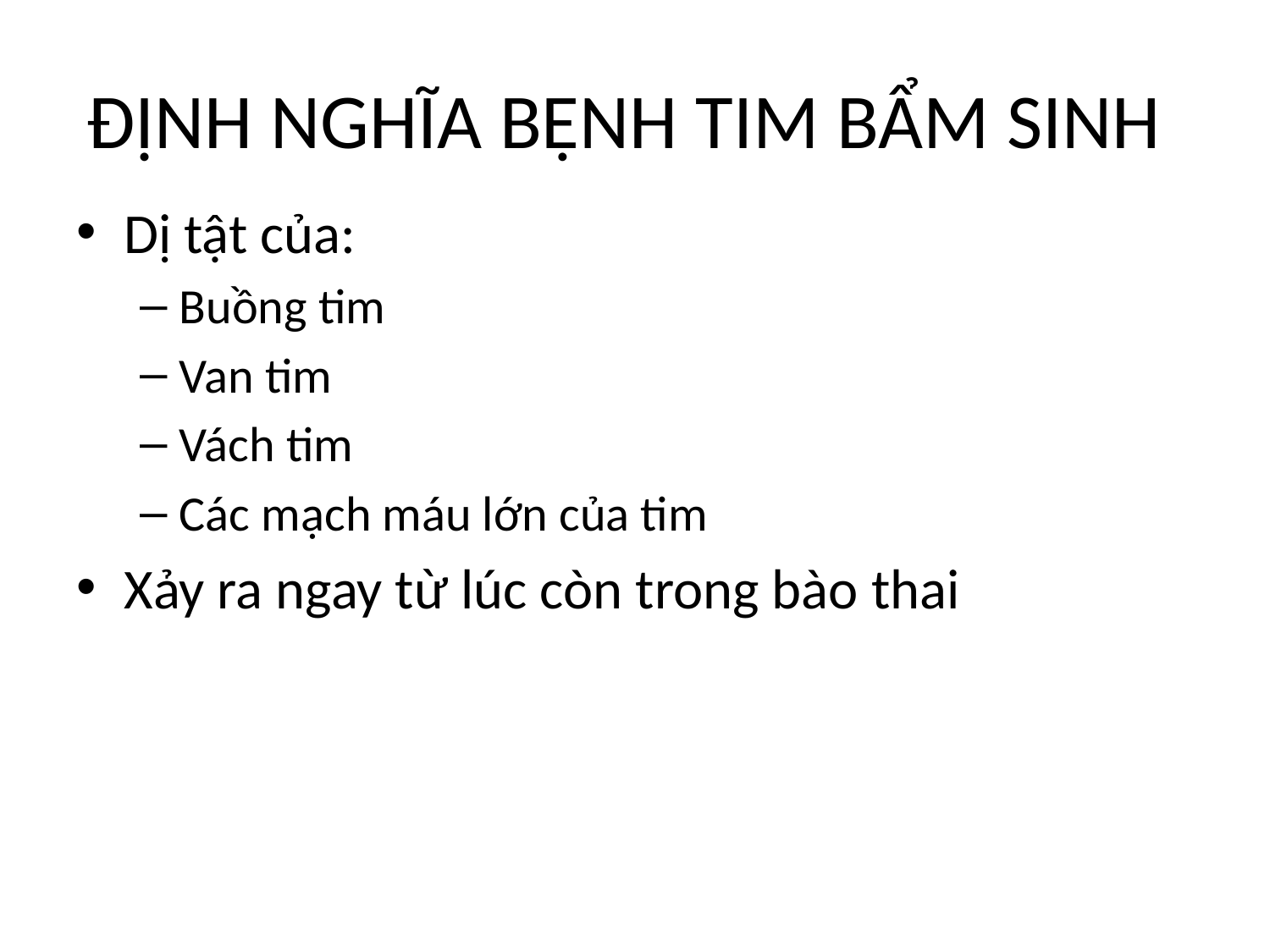

# ĐỊNH NGHĨA BỆNH TIM BẨM SINH
Dị tật của:
Buồng tim
Van tim
Vách tim
Các mạch máu lớn của tim
Xảy ra ngay từ lúc còn trong bào thai